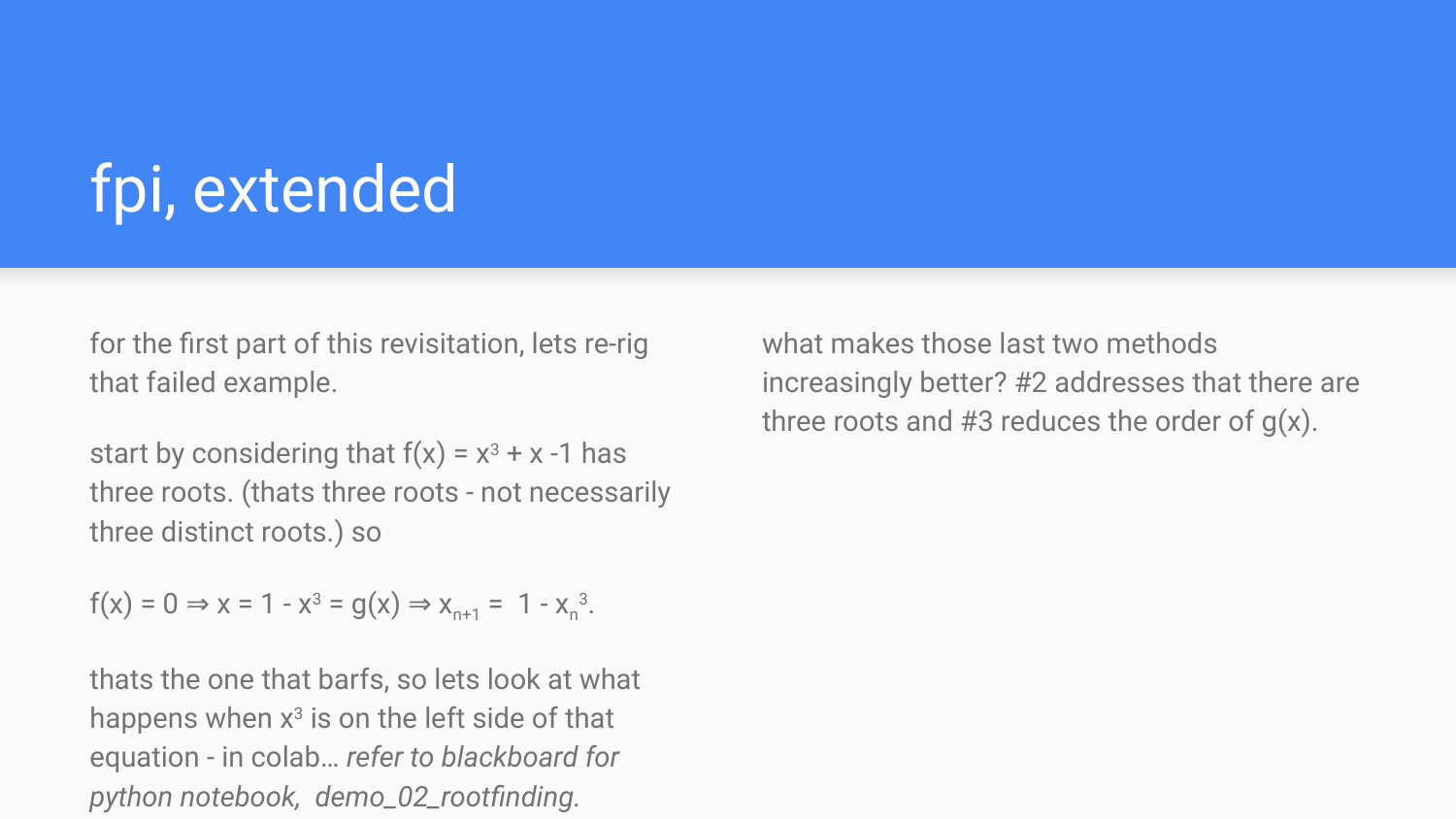

# fpi, extended
for the first part of this revisitation, lets re-rig that failed example.
start by considering that f(x) = x3 + x -1 has three roots. (thats three roots - not necessarily three distinct roots.) so
f(x) = 0 ⇒ x = 1 - x3 = g(x) ⇒ xn+1 =  1 - xn3.
thats the one that barfs, so lets look at what happens when x3 is on the left side of that equation - in colab… refer to blackboard for python notebook,  demo_02_rootfinding.
what makes those last two methods increasingly better? #2 addresses that there are three roots and #3 reduces the order of g(x).